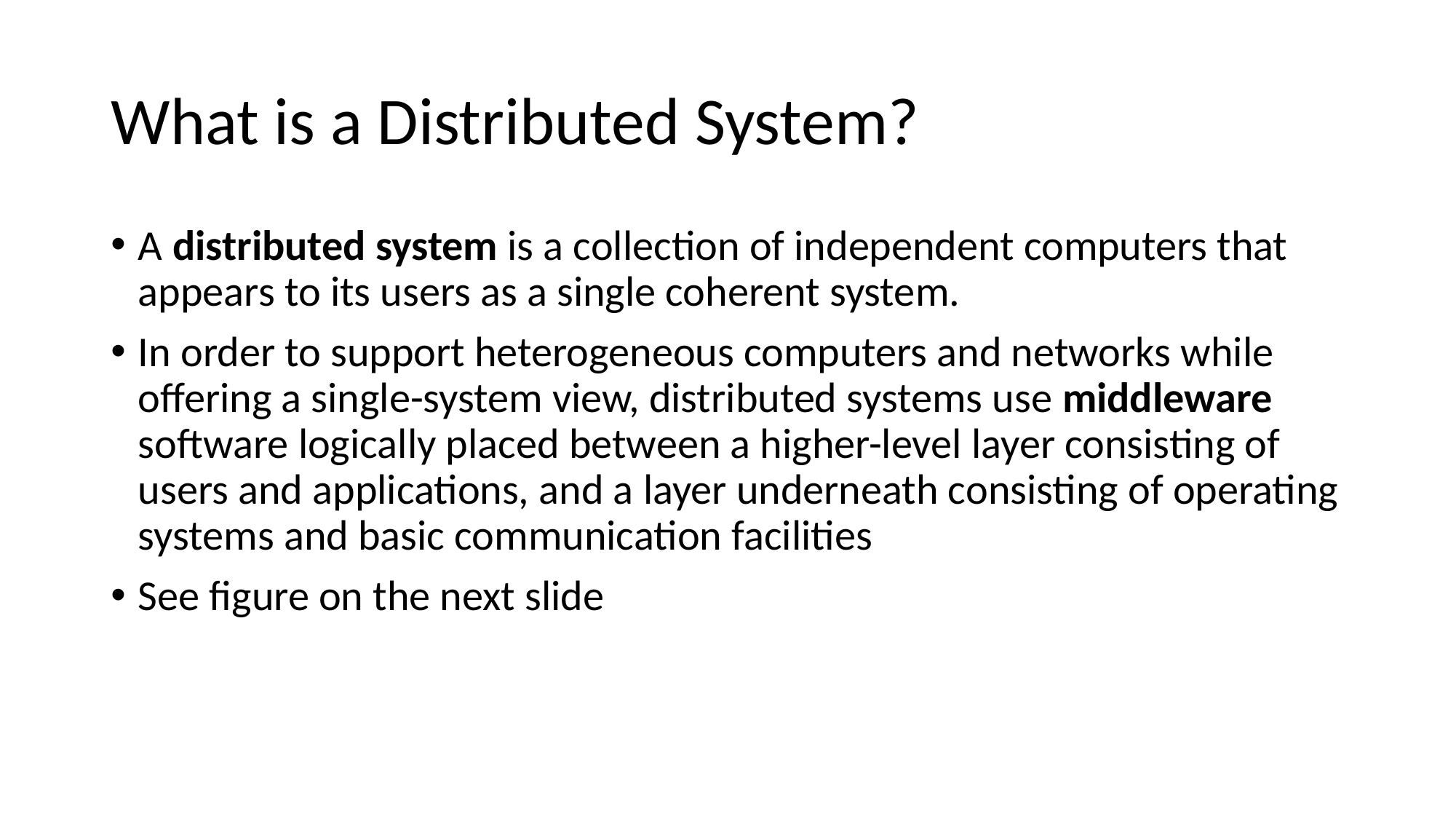

# What is a Distributed System?
A distributed system is a collection of independent computers that appears to its users as a single coherent system.
In order to support heterogeneous computers and networks while offering a single-system view, distributed systems use middleware software logically placed between a higher-level layer consisting of users and applications, and a layer underneath consisting of operating systems and basic communication facilities
See figure on the next slide